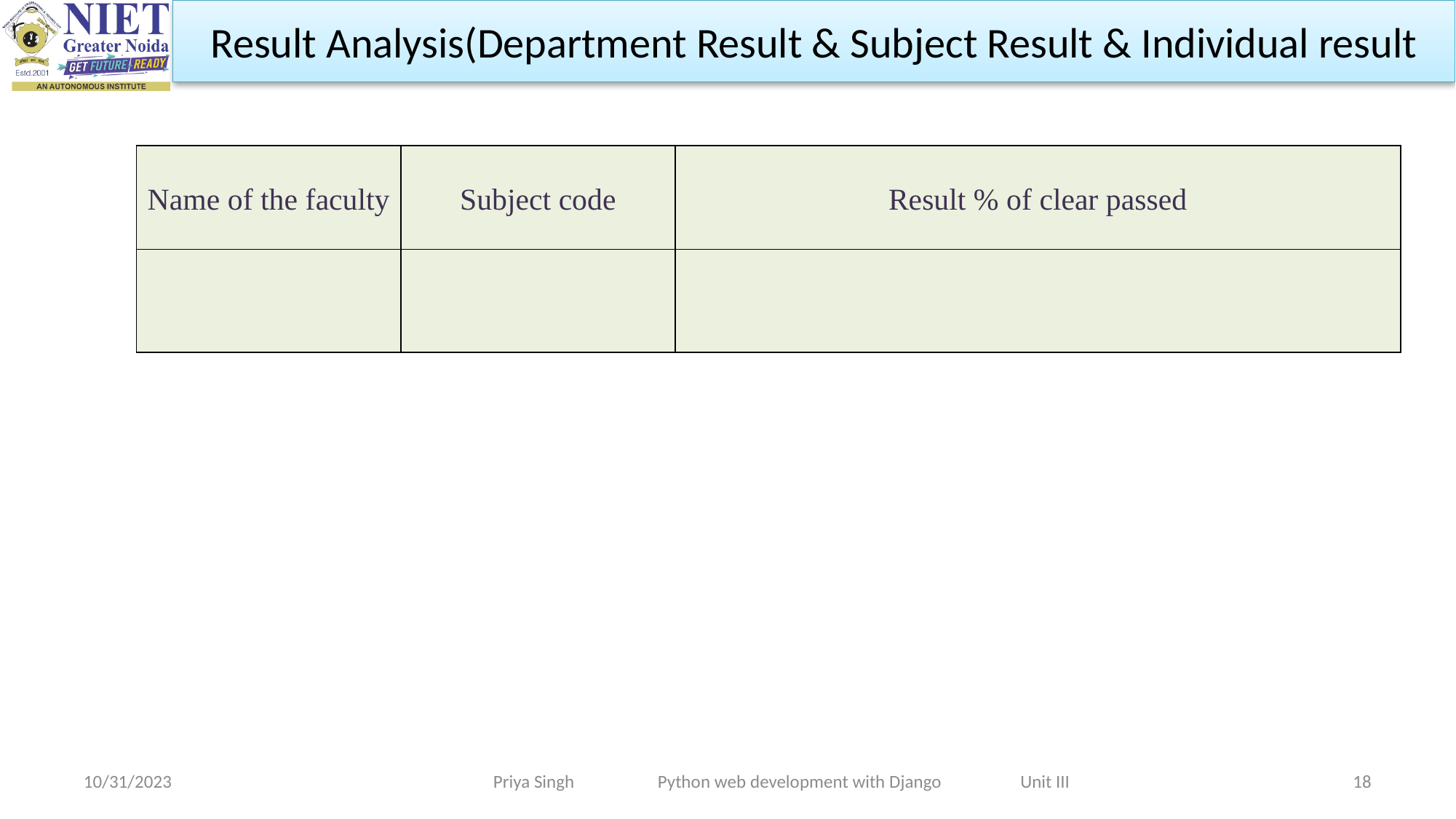

Result Analysis(Department Result & Subject Result & Individual result
| Name of the faculty | Subject code | Result % of clear passed |
| --- | --- | --- |
|  |  |  |
Priya Singh                    Python web development with Django                   Unit III
10/31/2023
18